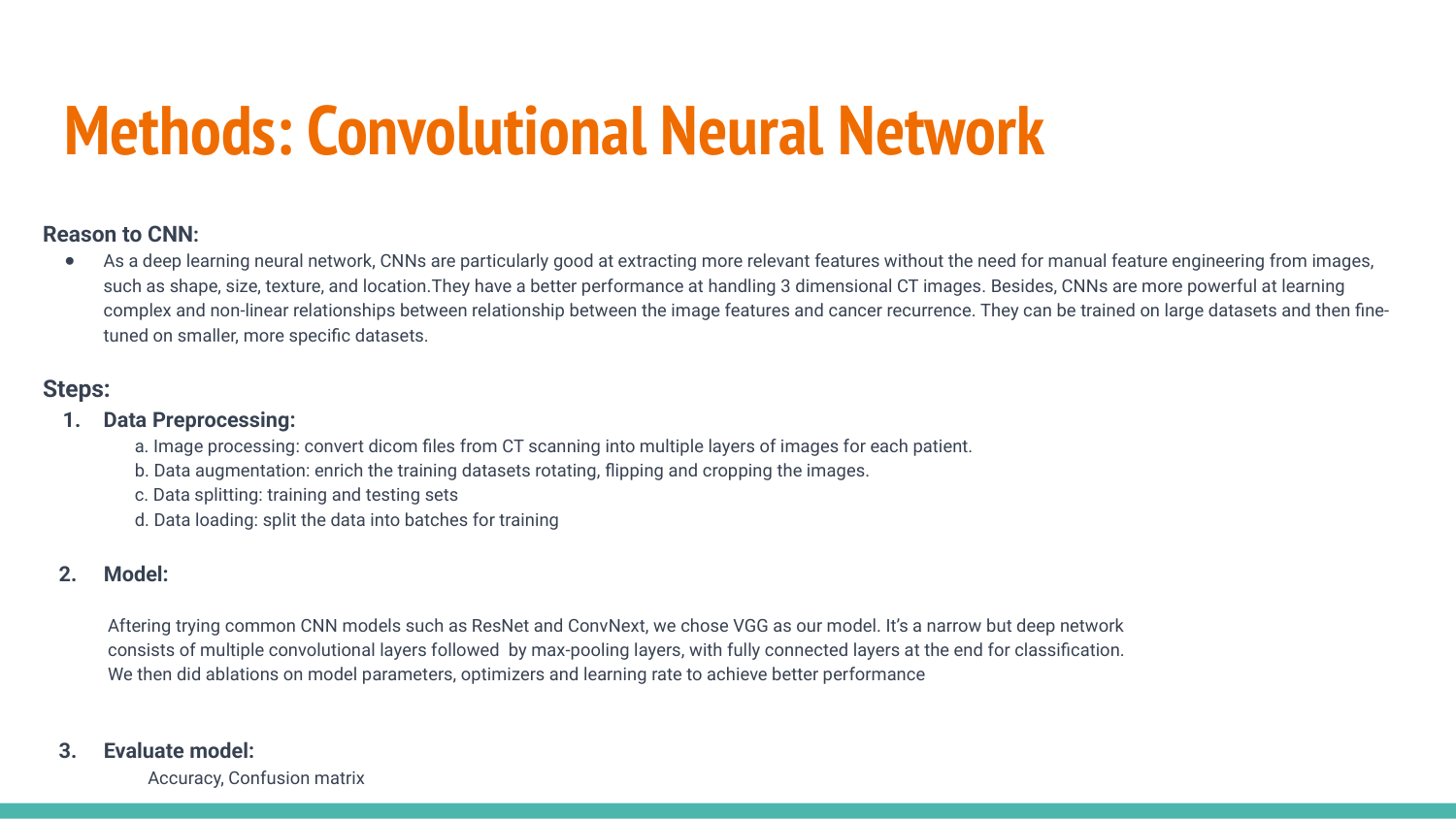

# Methods: Convolutional Neural Network
Reason to CNN:
As a deep learning neural network, CNNs are particularly good at extracting more relevant features without the need for manual feature engineering from images, such as shape, size, texture, and location.They have a better performance at handling 3 dimensional CT images. Besides, CNNs are more powerful at learning complex and non-linear relationships between relationship between the image features and cancer recurrence. They can be trained on large datasets and then fine-tuned on smaller, more specific datasets.

Steps:
Data Preprocessing:
                     a. Image processing: convert dicom files from CT scanning into multiple layers of images for each patient.
                     b. Data augmentation: enrich the training datasets rotating, flipping and cropping the images.
                     c. Data splitting: training and testing sets
                     d. Data loading: split the data into batches for training

   2.     Model:

 Aftering trying common CNN models such as ResNet and ConvNext, we chose VGG as our model. It’s a narrow but deep network
 consists of multiple convolutional layers followed  by max-pooling layers, with fully connected layers at the end for classification.
 We then did ablations on model parameters, optimizers and learning rate to achieve better performance

   3.     Evaluate model:
                       Accuracy, Confusion matrix